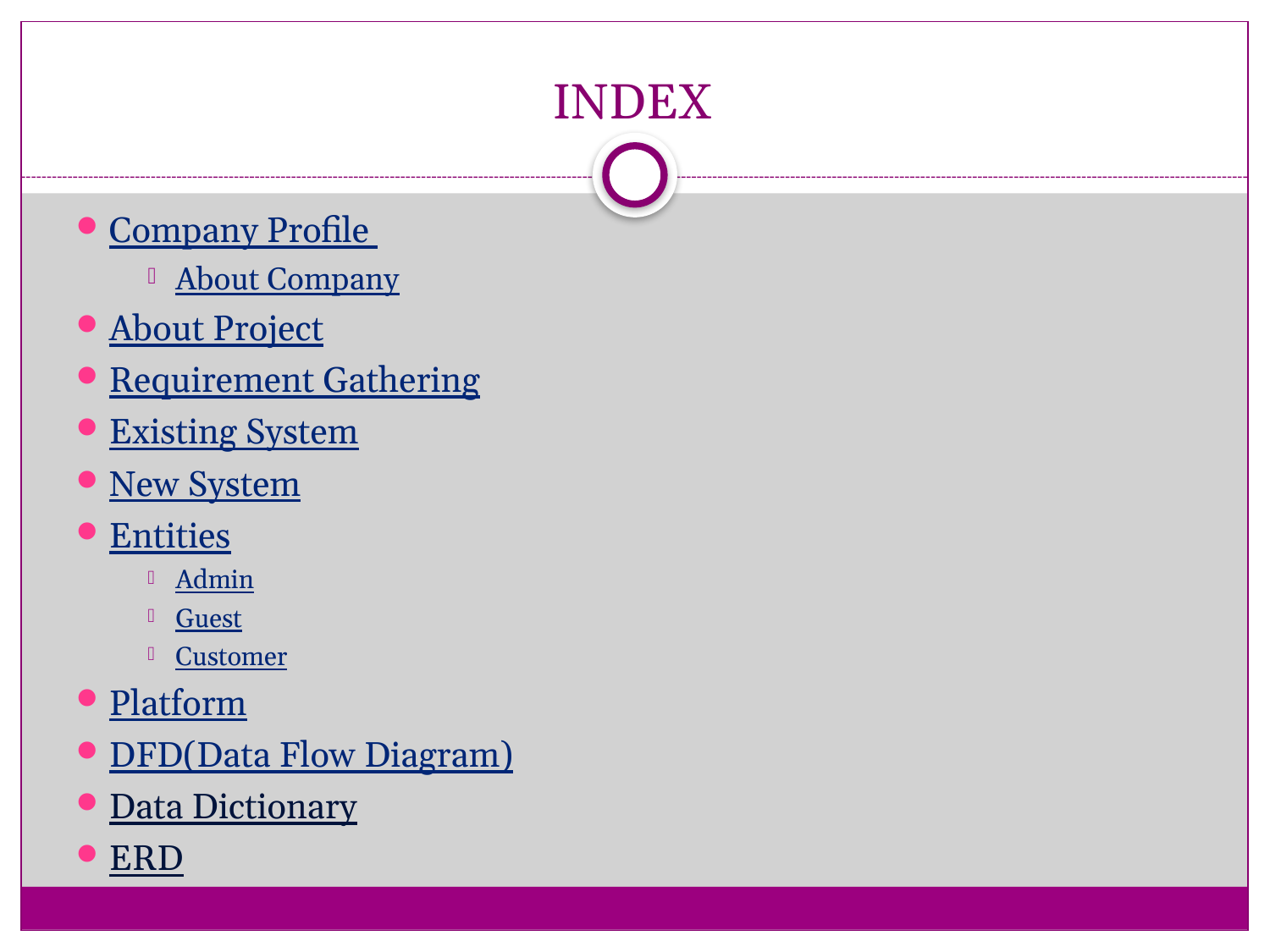

INDEX
Company Profile
About Company
About Project
Requirement Gathering
Existing System
New System
Entities
Admin
Guest
Customer
Platform
DFD(Data Flow Diagram)
Data Dictionary
ERD